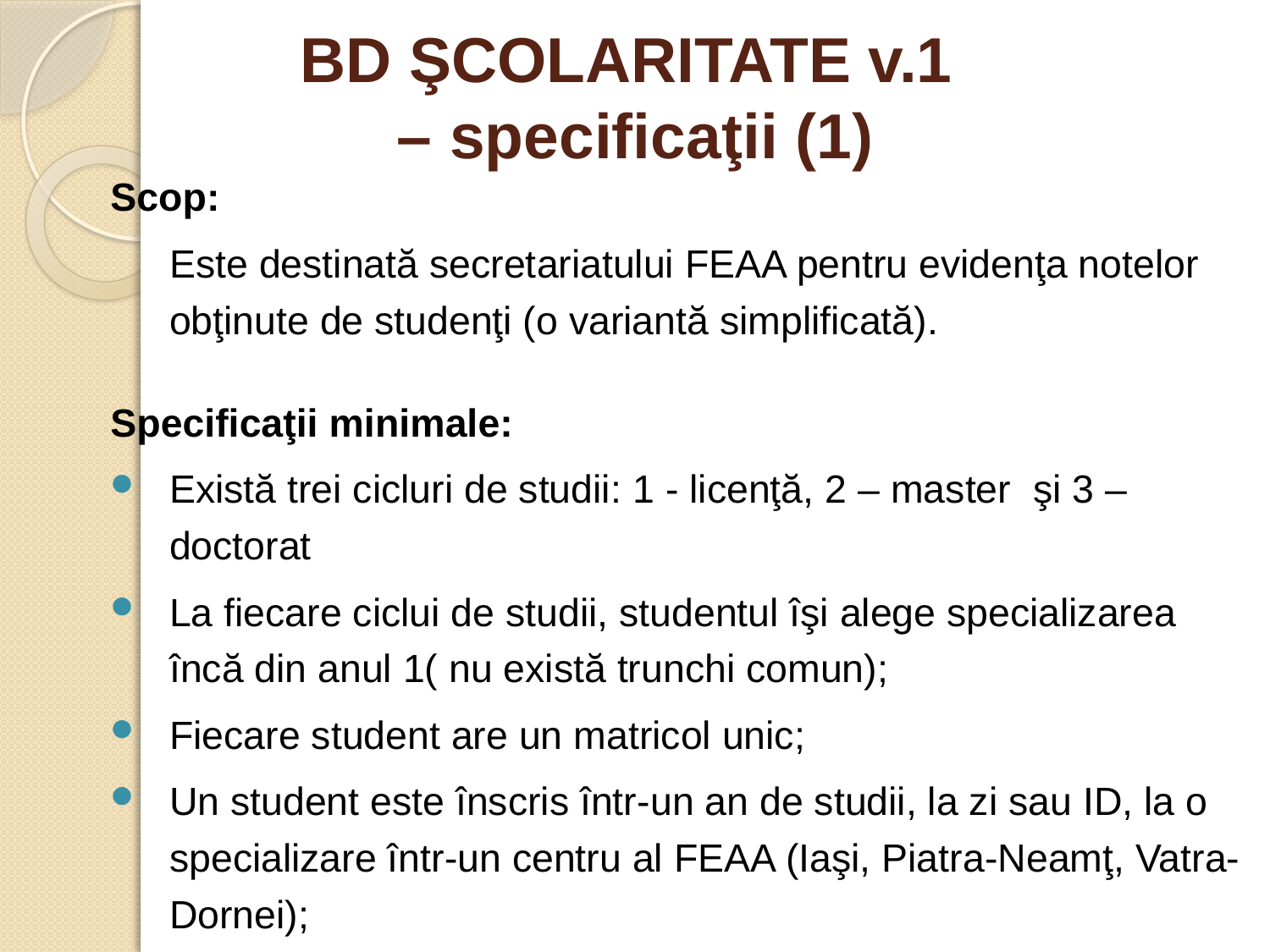

# BD ŞCOLARITATE v.1 – specificaţii (1)
Scop:
	Este destinată secretariatului FEAA pentru evidenţa notelor obţinute de studenţi (o variantă simplificată).

Specificaţii minimale:
Există trei cicluri de studii: 1 - licenţă, 2 – master  şi 3 – doctorat
La fiecare ciclui de studii, studentul îşi alege specializarea încă din anul 1( nu există trunchi comun);
Fiecare student are un matricol unic;
Un student este înscris într-un an de studii, la zi sau ID, la o specializare într-un centru al FEAA (Iaşi, Piatra-Neamţ, Vatra-Dornei);